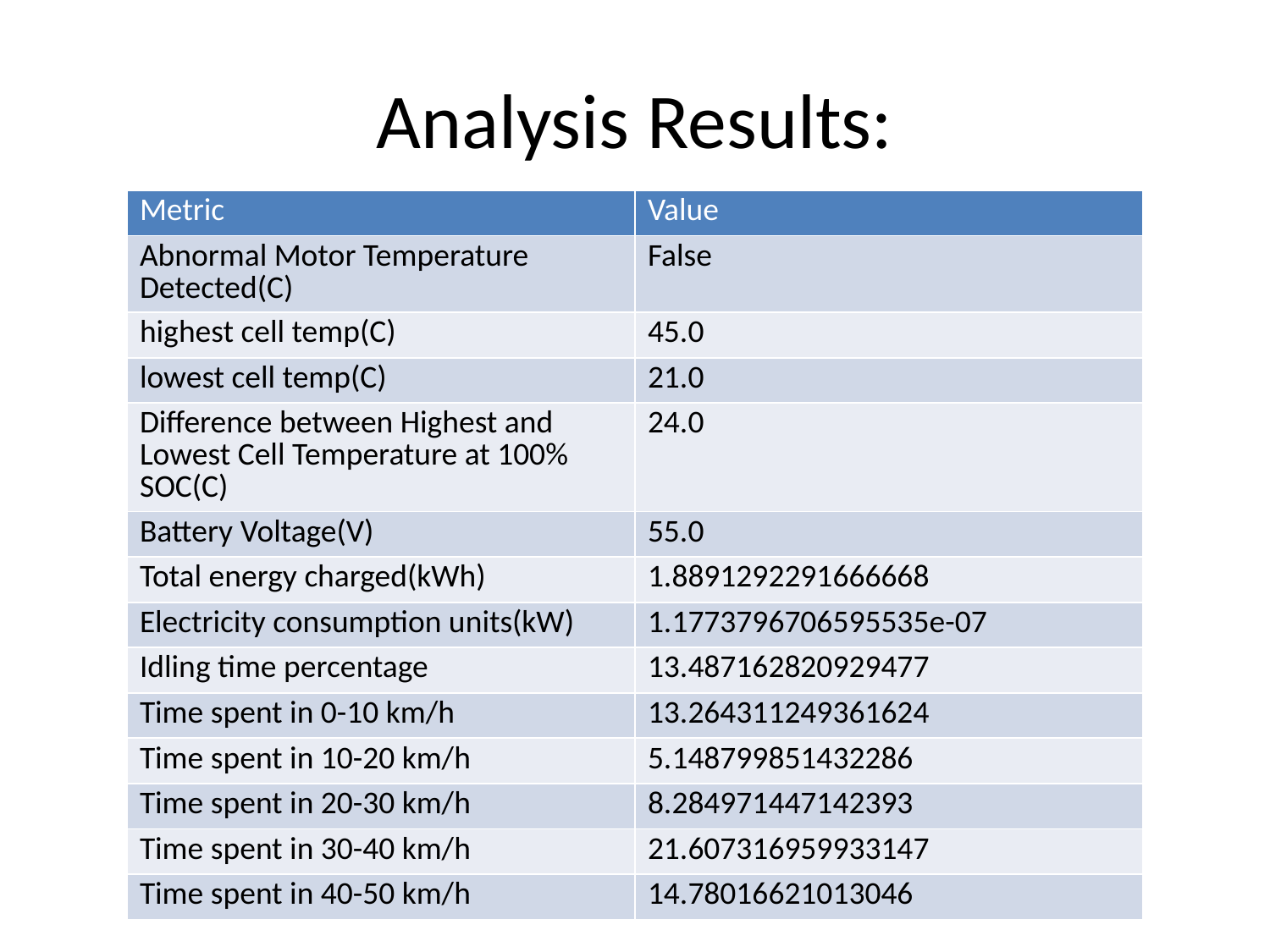

# Analysis Results:
| Metric | Value |
| --- | --- |
| Abnormal Motor Temperature Detected(C) | False |
| highest cell temp(C) | 45.0 |
| lowest cell temp(C) | 21.0 |
| Difference between Highest and Lowest Cell Temperature at 100% SOC(C) | 24.0 |
| Battery Voltage(V) | 55.0 |
| Total energy charged(kWh) | 1.8891292291666668 |
| Electricity consumption units(kW) | 1.1773796706595535e-07 |
| Idling time percentage | 13.487162820929477 |
| Time spent in 0-10 km/h | 13.264311249361624 |
| Time spent in 10-20 km/h | 5.148799851432286 |
| Time spent in 20-30 km/h | 8.284971447142393 |
| Time spent in 30-40 km/h | 21.607316959933147 |
| Time spent in 40-50 km/h | 14.78016621013046 |